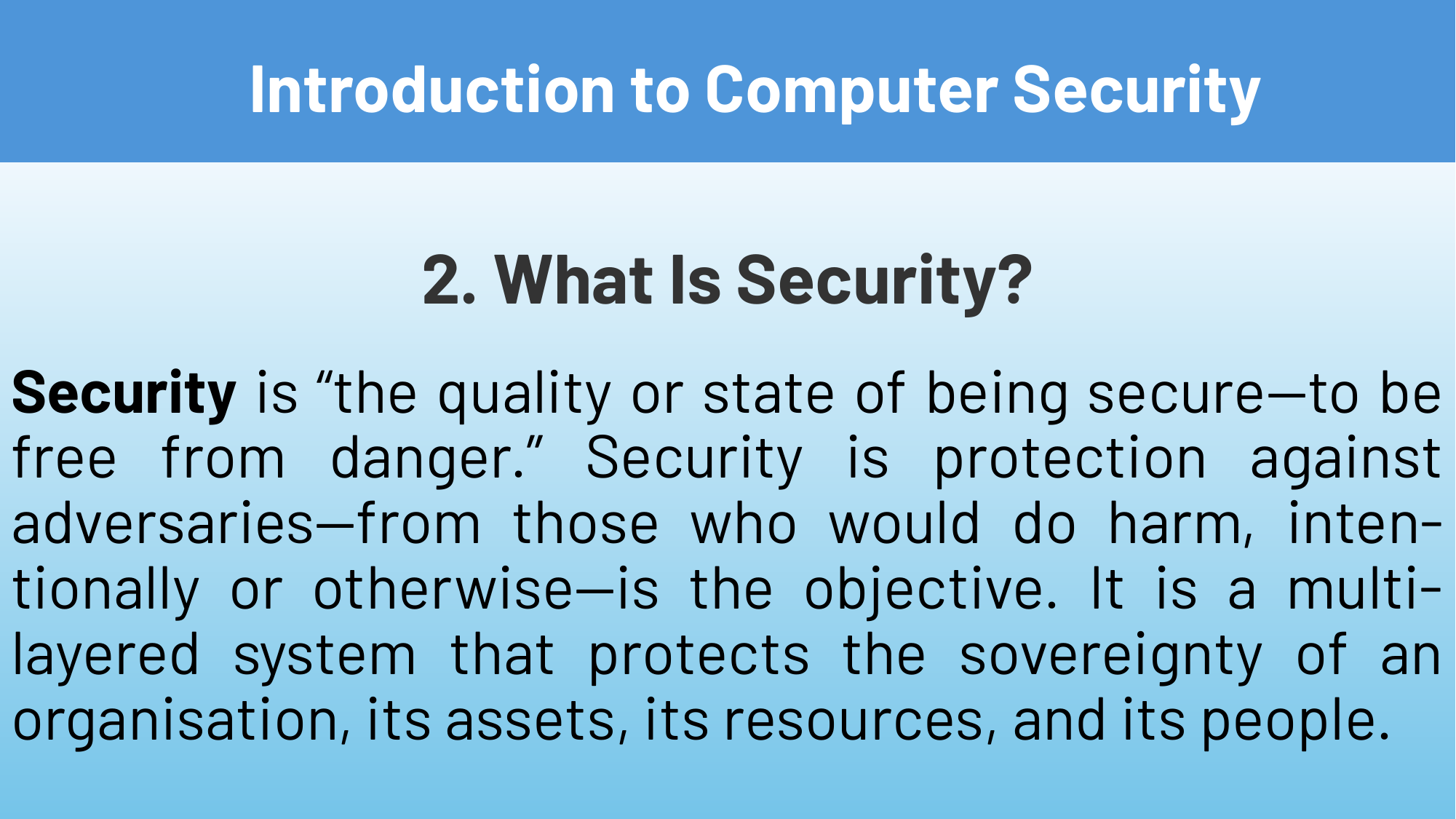

Introduction to Computer Security
2. What Is Security?

Security is “the quality or state of being secure—to be free from danger.” Security is protection against adversaries—from those who would do harm, inten-tionally or otherwise—is the objective. It is a multi-layered system that protects the sovereignty of an organisation, its assets, its resources, and its people.